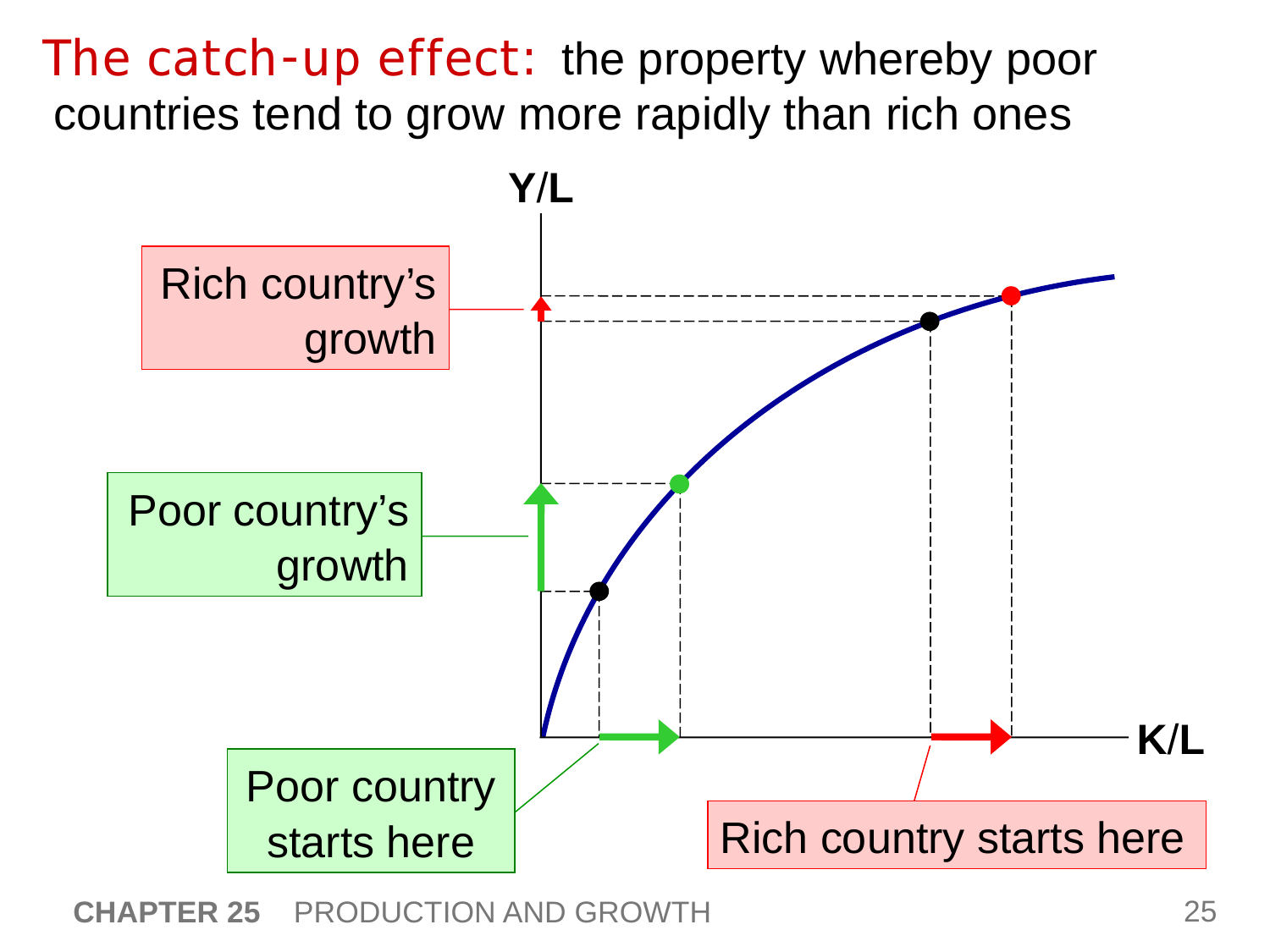

# The catch-up effect:
				the property whereby poor countries tend to grow more rapidly than rich ones
Y/L

K/L
Rich country’s growth

Poor country’s growth

Poor country starts here

Rich country starts here
CHAPTER 25    PRODUCTION AND GROWTH